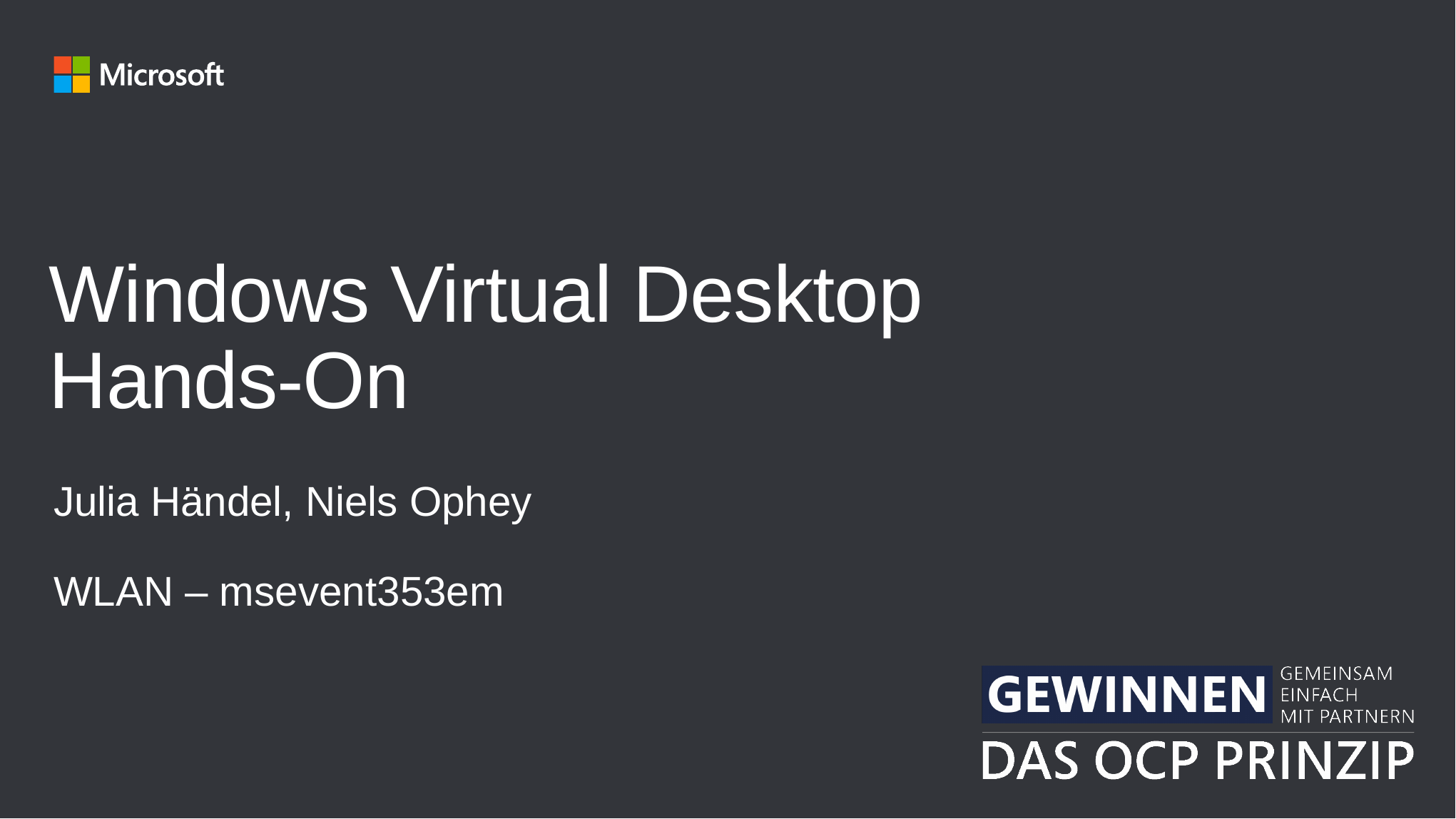

# Windows Virtual Desktop Hands-On
Julia Händel, Niels Ophey
WLAN – msevent353em